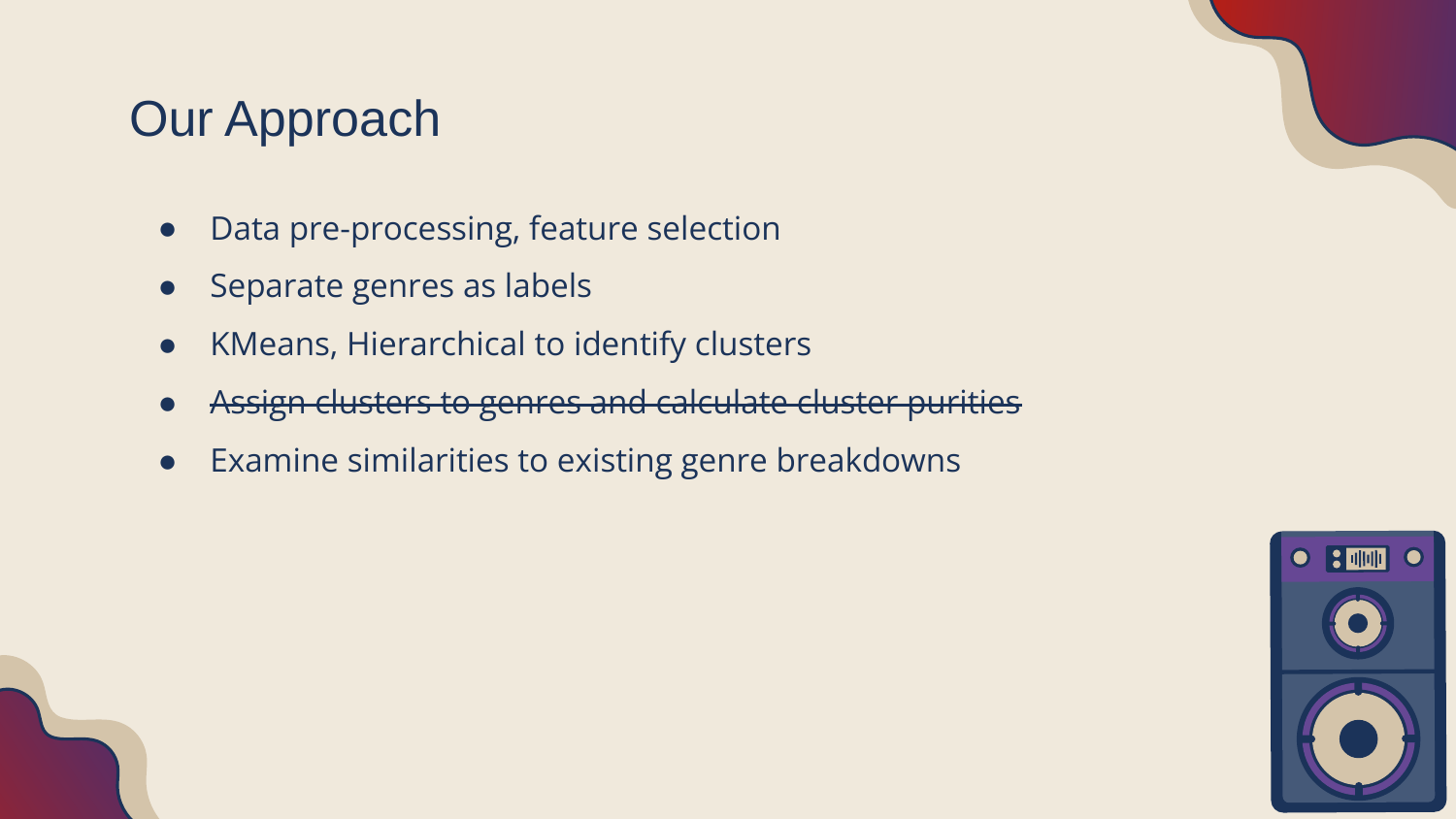

# Our Approach
Data pre-processing, feature selection
Separate genres as labels
KMeans, Hierarchical to identify clusters
Assign clusters to genres and calculate cluster purities
Examine similarities to existing genre breakdowns